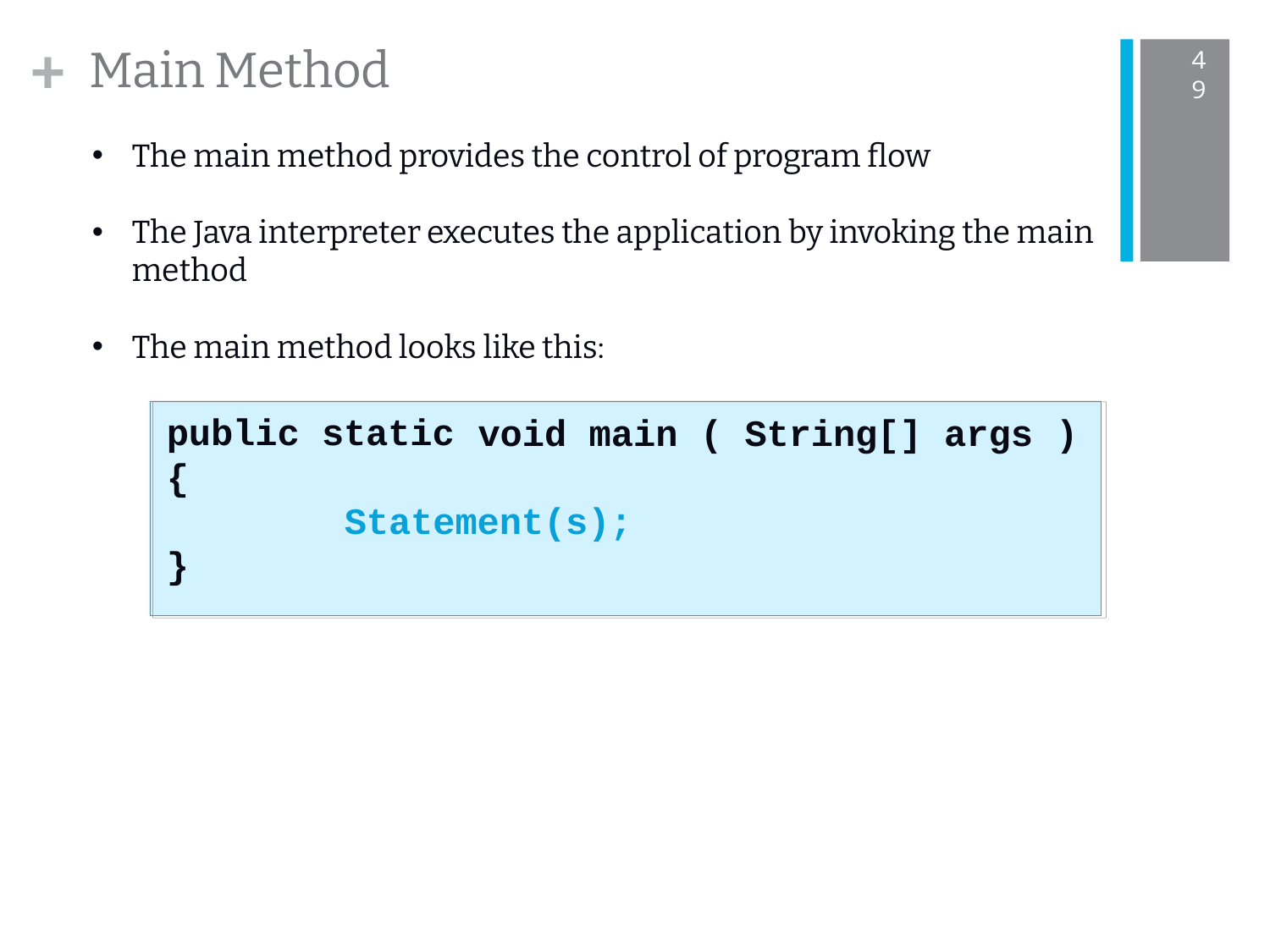

+
Main Method
The main method provides the control of program flow
The Java interpreter executes the application by invoking the main  method
The main method looks like this:

49

public static
{
void main	(	String[] args	)
Statement(s);
}